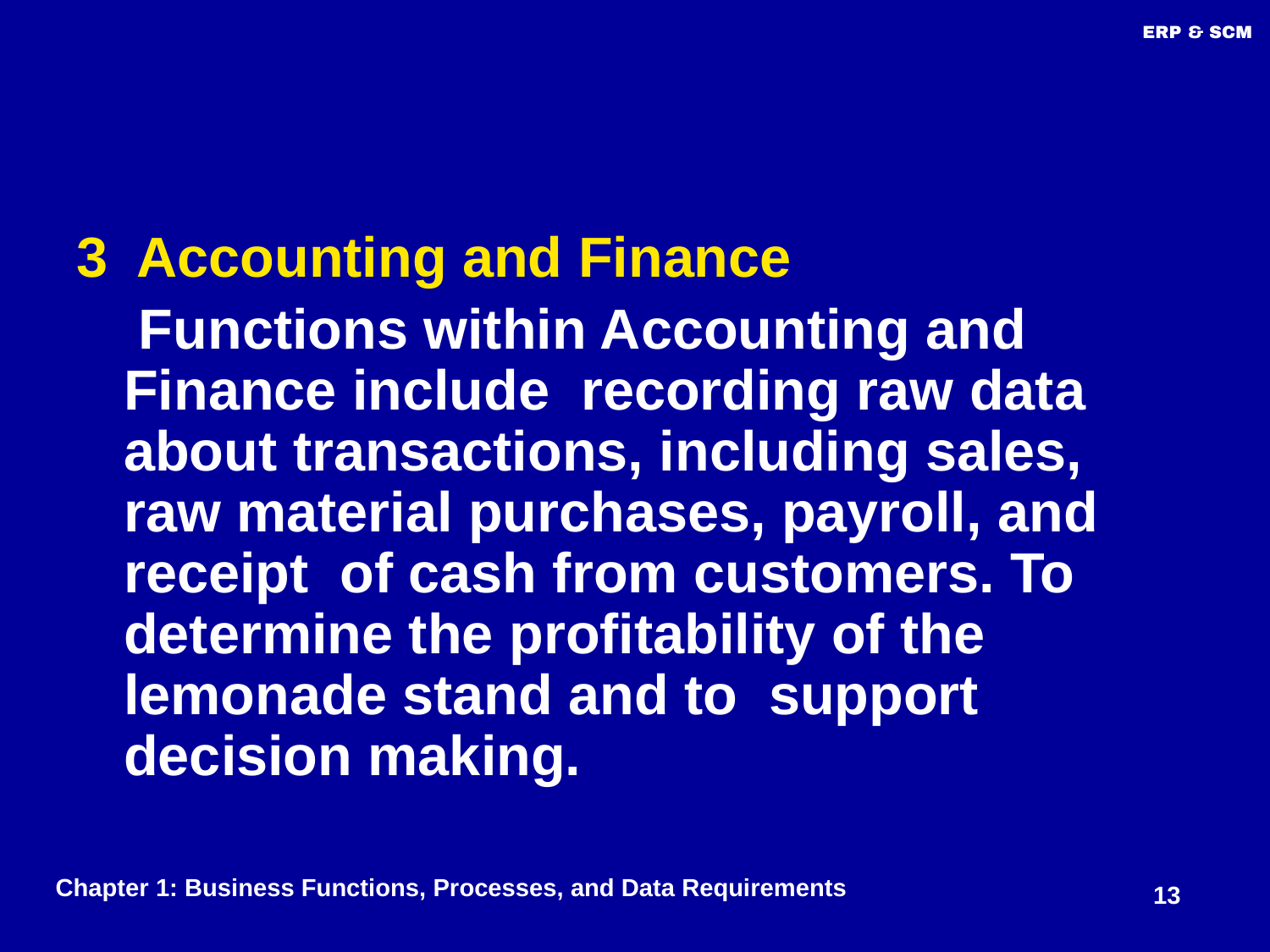

3  Accounting and Finance
    Functions within Accounting and Finance include  recording raw data about transactions, including sales,  raw material purchases, payroll, and receipt  of cash from customers. To determine the profitability of the lemonade stand and to  support decision making.